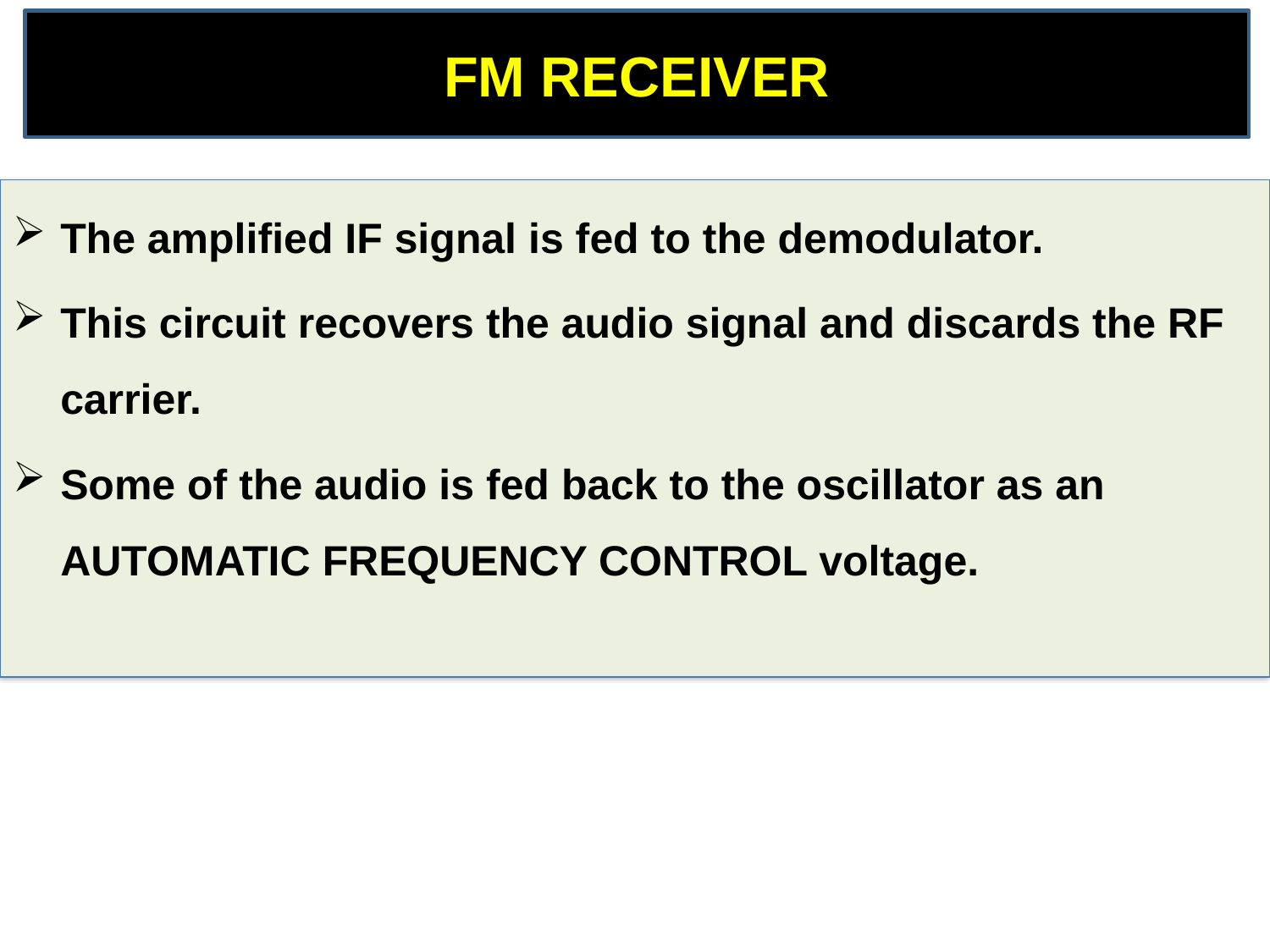

FM RECEIVER
The amplified IF signal is fed to the demodulator.
This circuit recovers the audio signal and discards the RF carrier.
Some of the audio is fed back to the oscillator as an AUTOMATIC FREQUENCY CONTROL voltage.